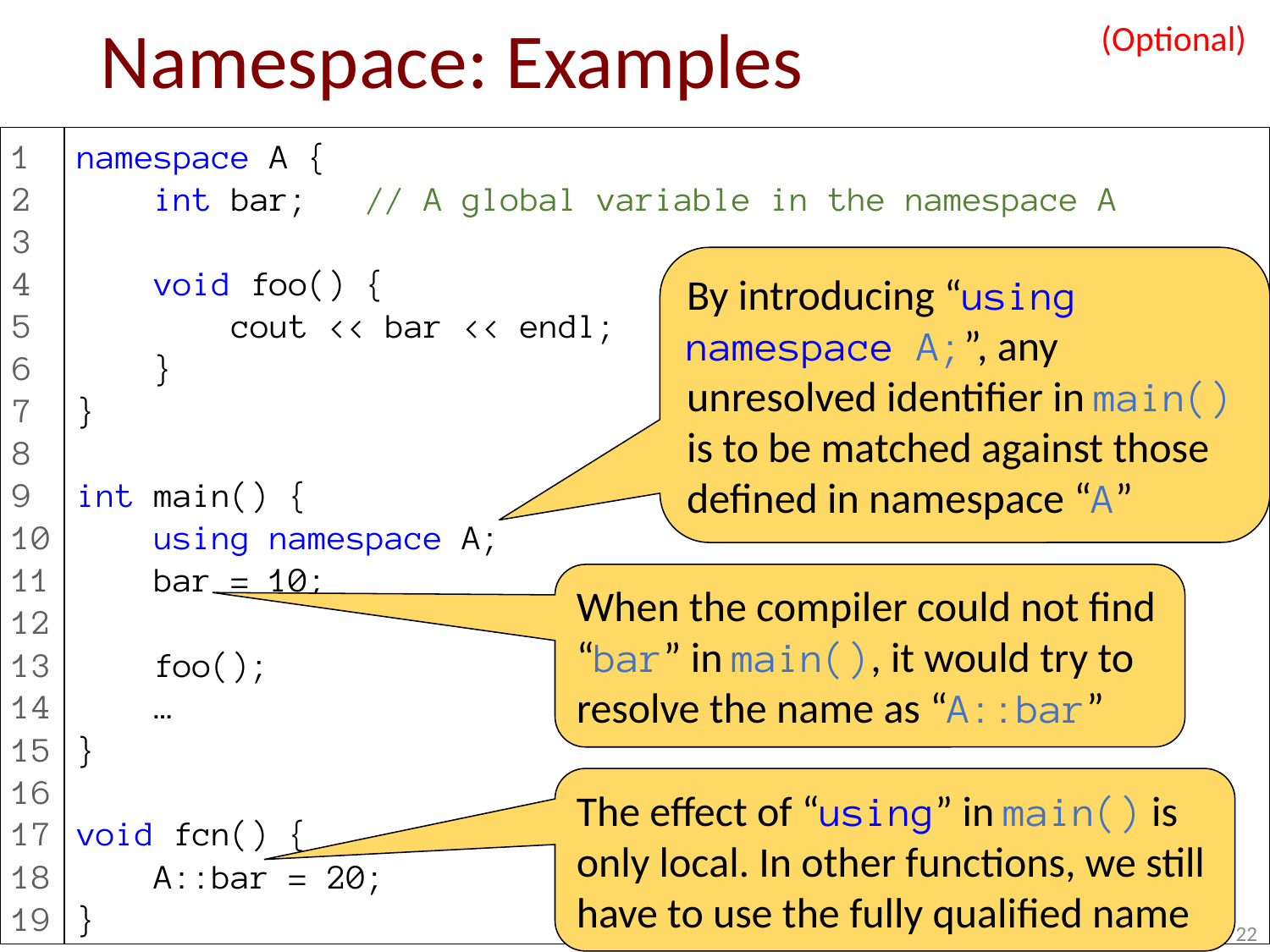

# Namespace: Examples
(Optional)
1
2
3
4
5
6
7
8
9
10
11
12
13
14
15
16
17
18
19
namespace A {
    int bar;   // A global variable in the namespace A

    void foo() {
        cout << bar << endl;
    }
}

int main() {
    using namespace A;
    bar = 10;

    foo();
    …
}

void fcn() {
    A::bar = 20;
}
By introducing “using namespace A;”, any unresolved identifier in main() is to be matched against those defined in namespace “A”
When the compiler could not find “bar” in main(), it would try to resolve the name as “A::bar”
The effect of “using” in main() is only local. In other functions, we still have to use the fully qualified name
22